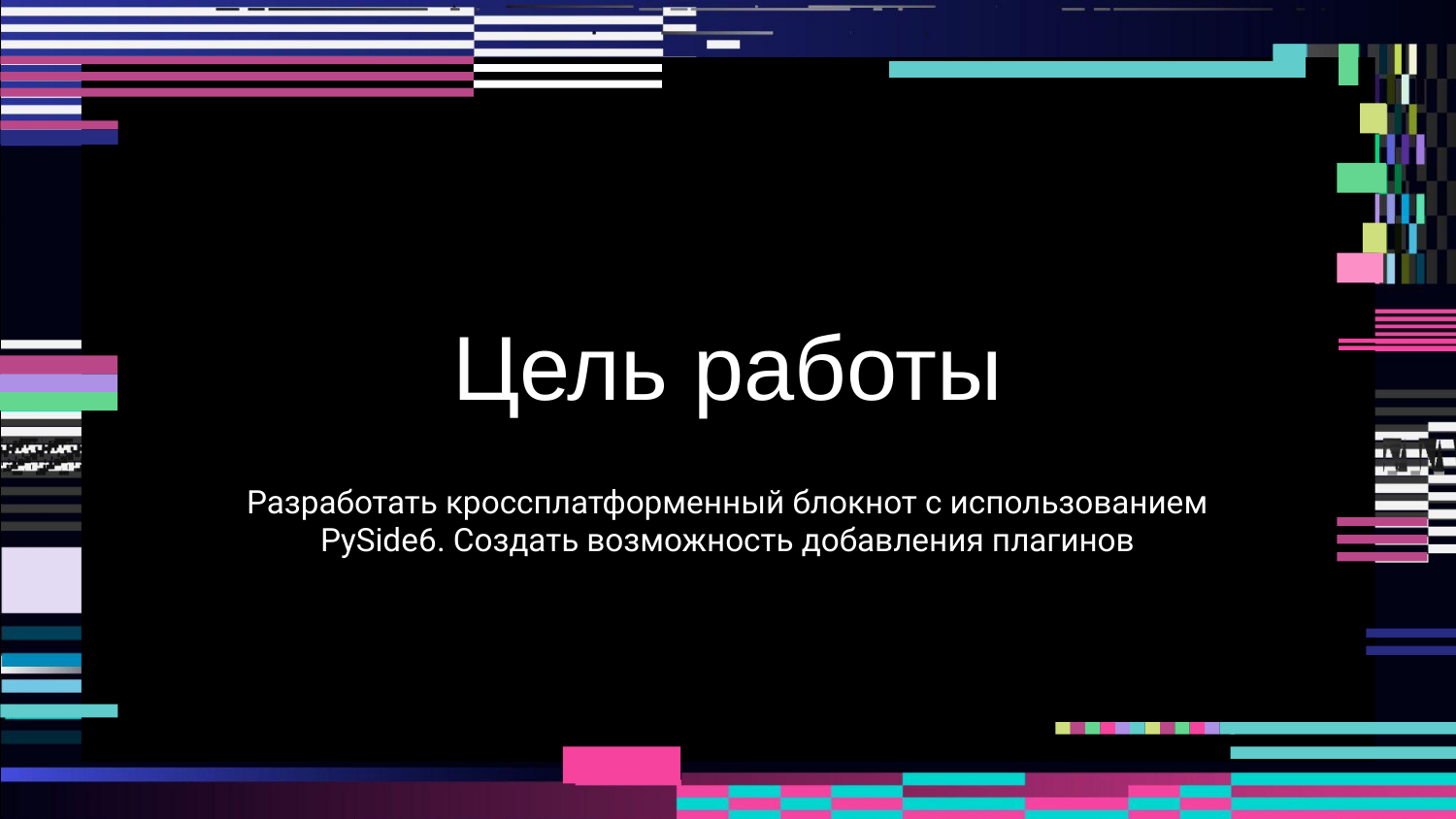

# Цель работы
Разработать кроссплатформенный блокнот с использованием PySide6. Создать возможность добавления плагинов